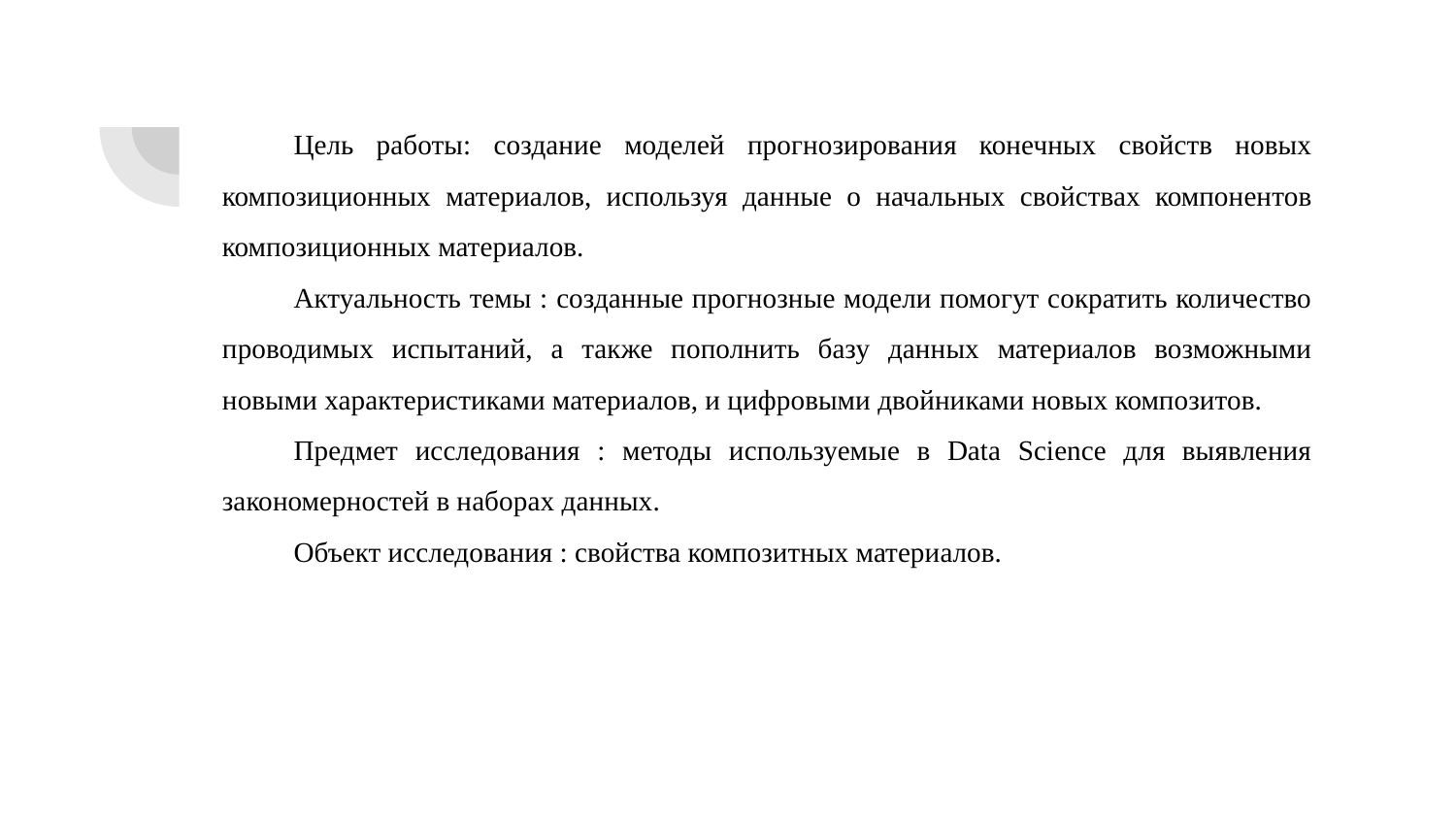

# Цель работы: создание моделей прогнозирования конечных свойств новых композиционных материалов, используя данные о начальных свойствах компонентов композиционных материалов.
Актуальность темы : созданные прогнозные модели помогут сократить количество проводимых испытаний, а также пополнить базу данных материалов возможными новыми характеристиками материалов, и цифровыми двойниками новых композитов.
Предмет исследования : методы используемые в Data Science для выявления закономерностей в наборах данных.
Объект исследования : свойства композитных материалов.